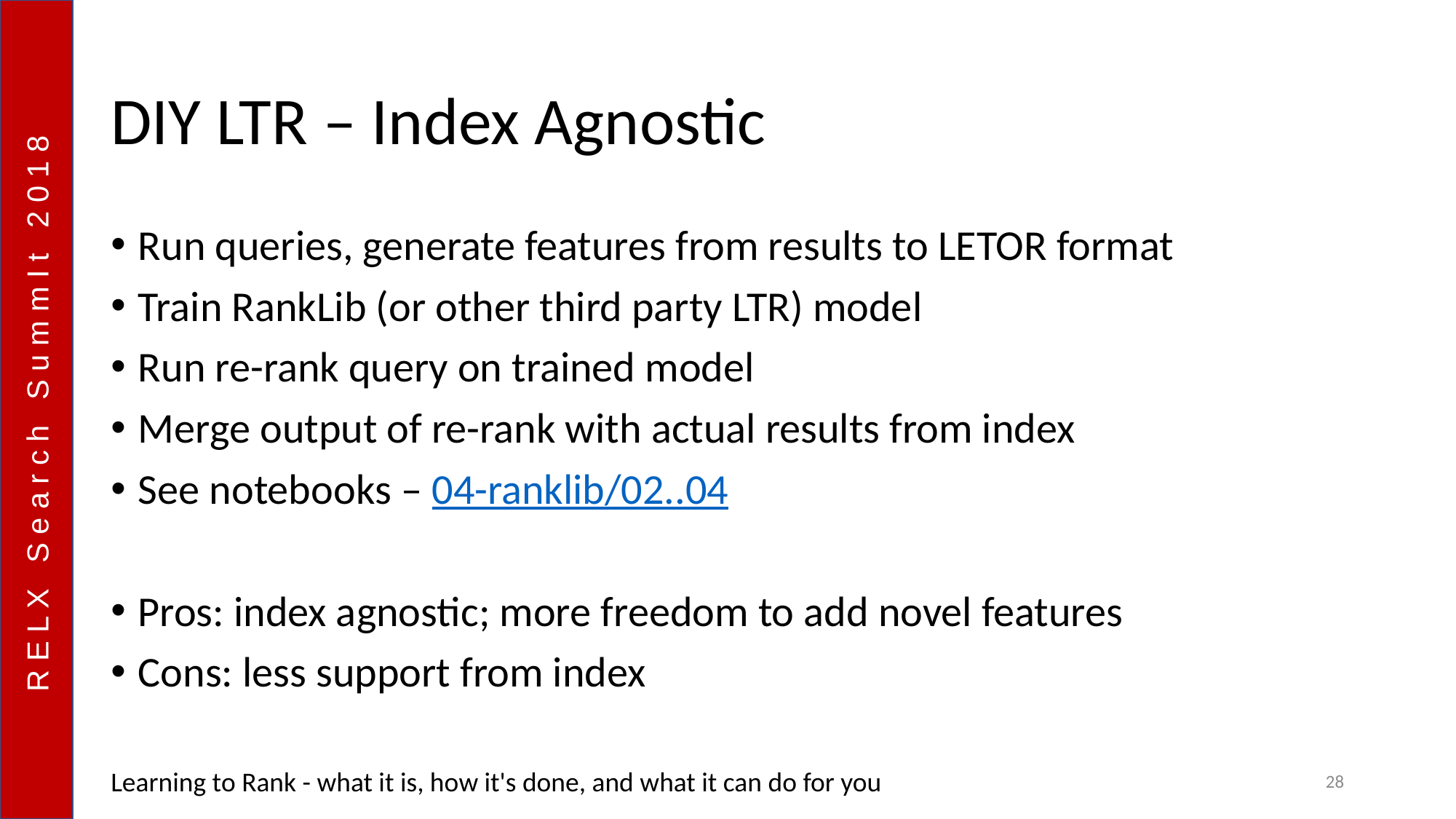

# DIY LTR – Index Agnostic
Run queries, generate features from results to LETOR format
Train RankLib (or other third party LTR) model
Run re-rank query on trained model
Merge output of re-rank with actual results from index
See notebooks – 04-ranklib/02..04

Pros: index agnostic; more freedom to add novel features
Cons: less support from index

Learning to Rank - what it is, how it's done, and what it can do for you
28